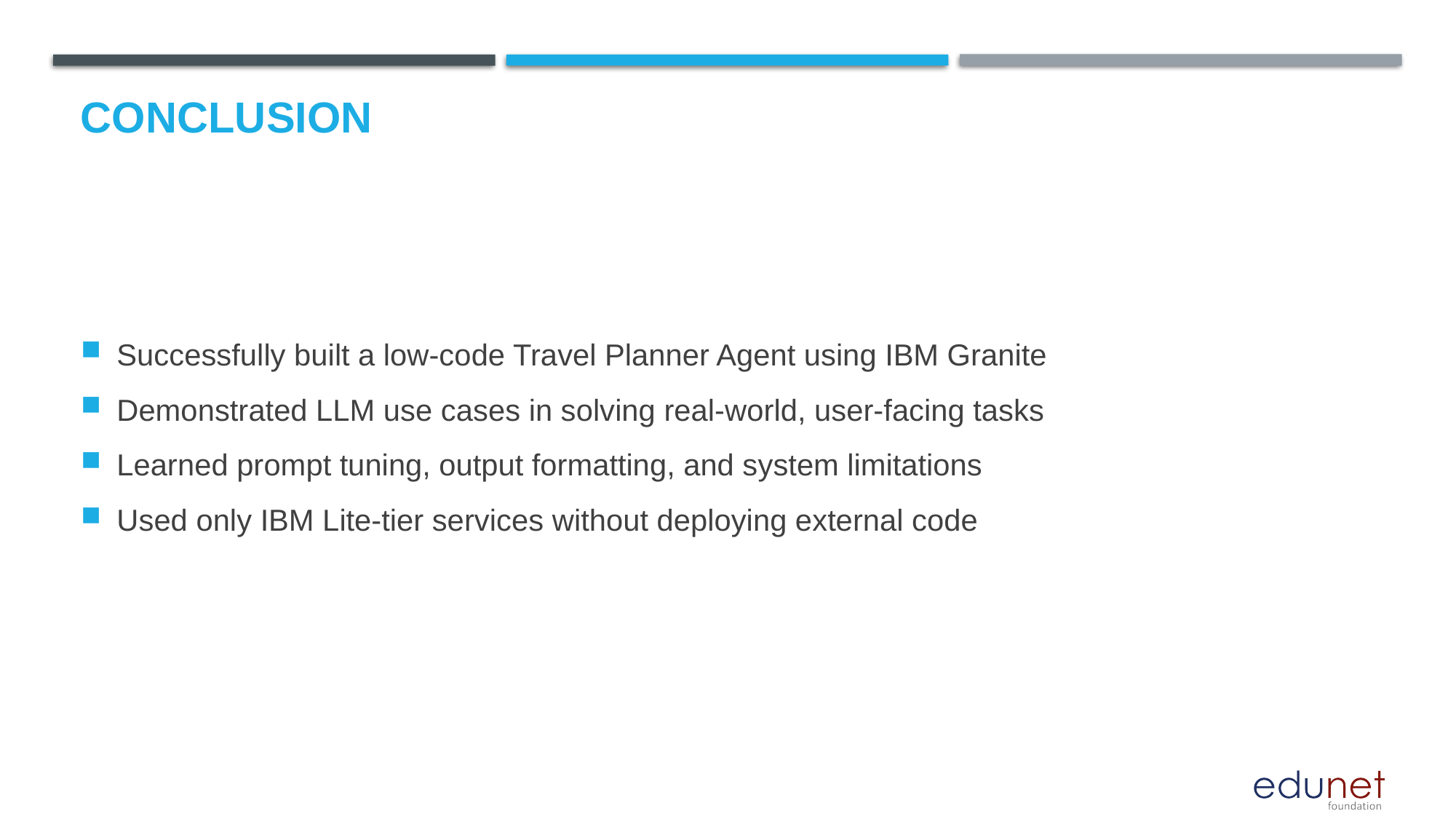

# Conclusion
Successfully built a low-code Travel Planner Agent using IBM Granite
Demonstrated LLM use cases in solving real-world, user-facing tasks
Learned prompt tuning, output formatting, and system limitations
Used only IBM Lite-tier services without deploying external code